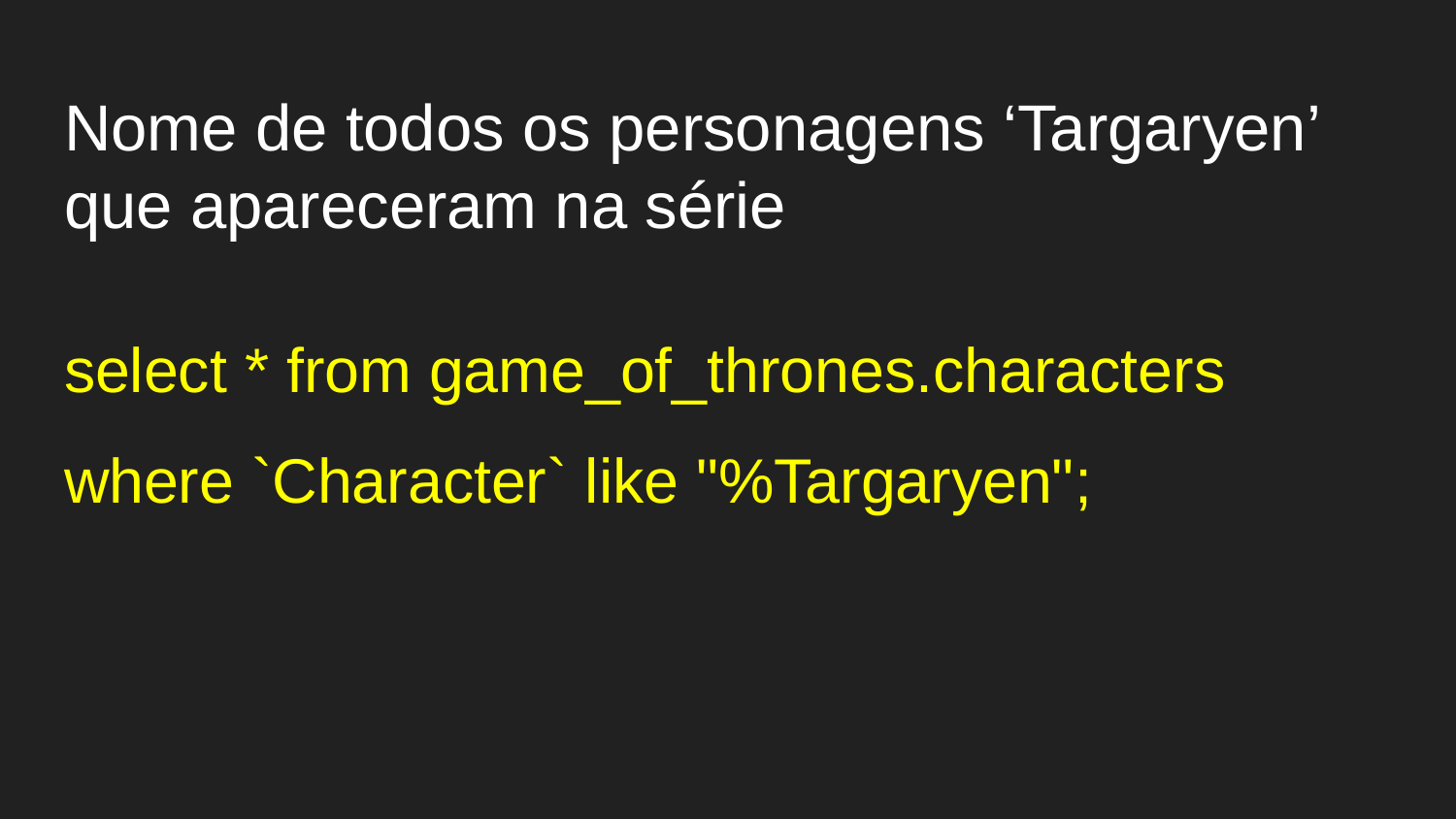

# Nome de todos os personagens ‘Targaryen’ que apareceram na série
select * from game_of_thrones.characters
where `Character` like "%Targaryen";